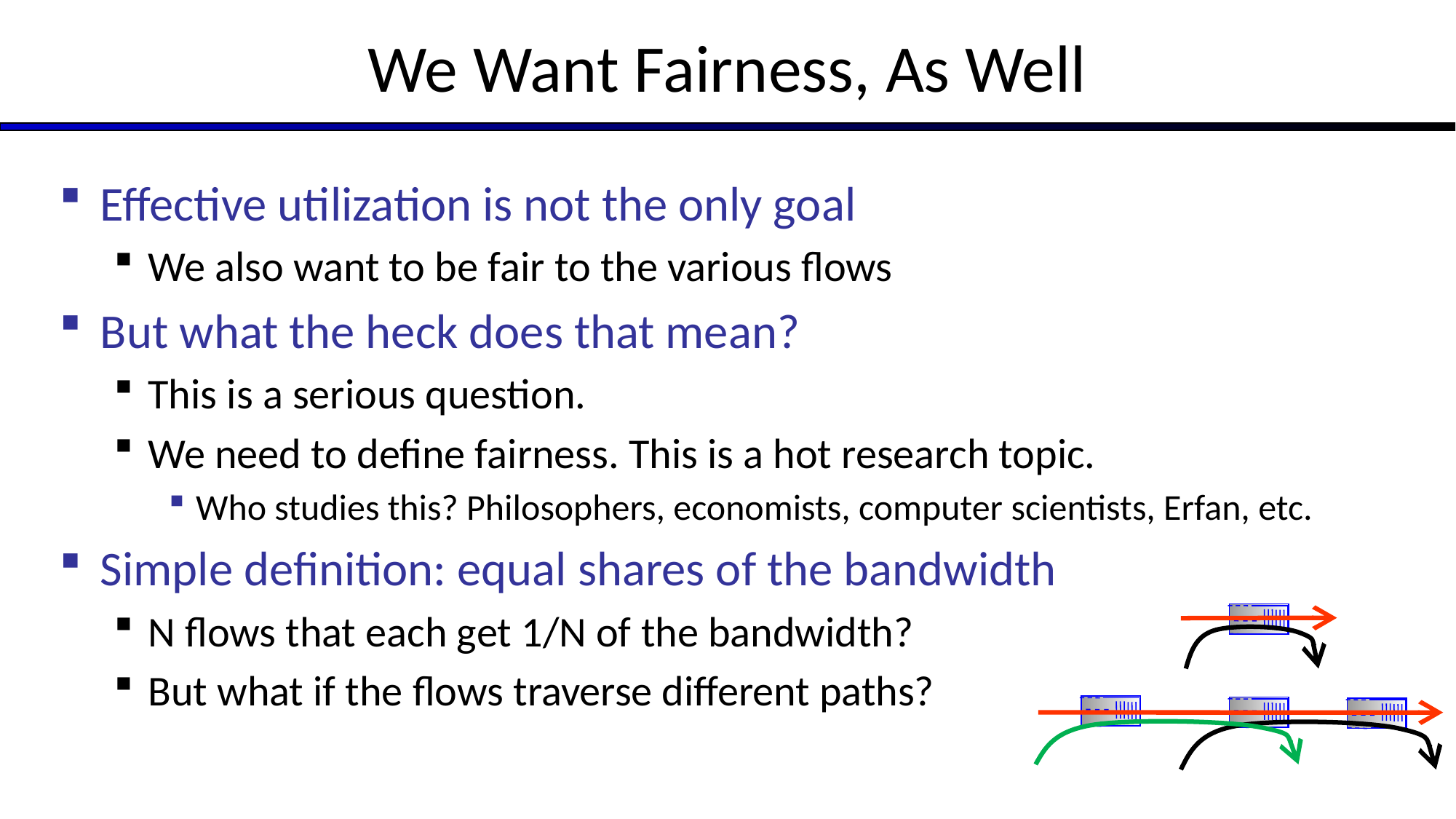

# We Want Fairness, As Well
Effective utilization is not the only goal
We also want to be fair to the various flows
But what the heck does that mean?
This is a serious question.
We need to define fairness. This is a hot research topic.
Who studies this? Philosophers, economists, computer scientists, Erfan, etc.
Simple definition: equal shares of the bandwidth
N flows that each get 1/N of the bandwidth?
But what if the flows traverse different paths?